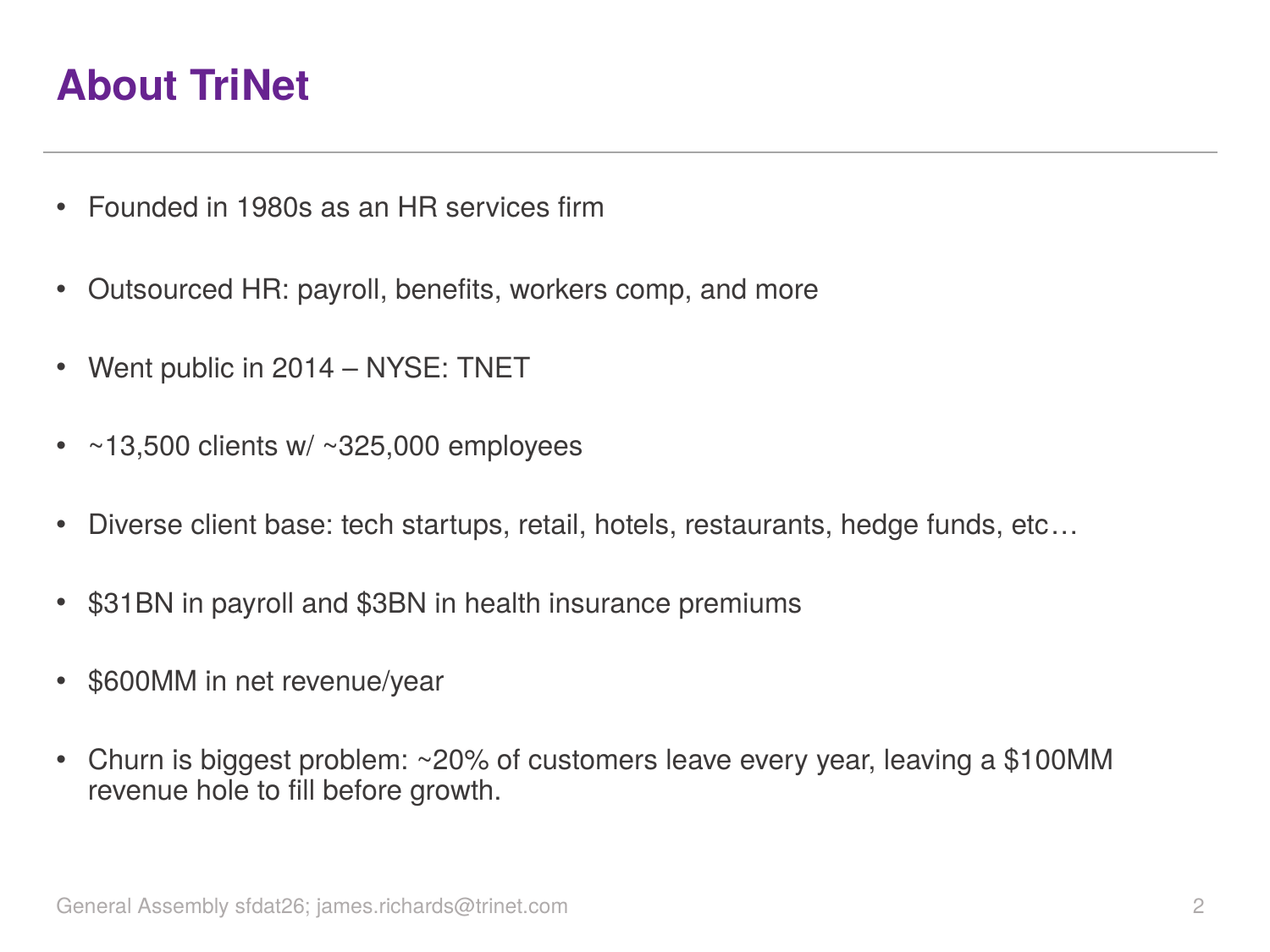

# About TriNet
Founded in 1980s as an HR services firm
Outsourced HR: payroll, benefits, workers comp, and more
Went public in 2014 – NYSE: TNET
~13,500 clients w/ ~325,000 employees
Diverse client base: tech startups, retail, hotels, restaurants, hedge funds, etc…
$31BN in payroll and $3BN in health insurance premiums
$600MM in net revenue/year
Churn is biggest problem: ~20% of customers leave every year, leaving a $100MM revenue hole to fill before growth.

General Assembly sfdat26; james.richards@trinet.com
2